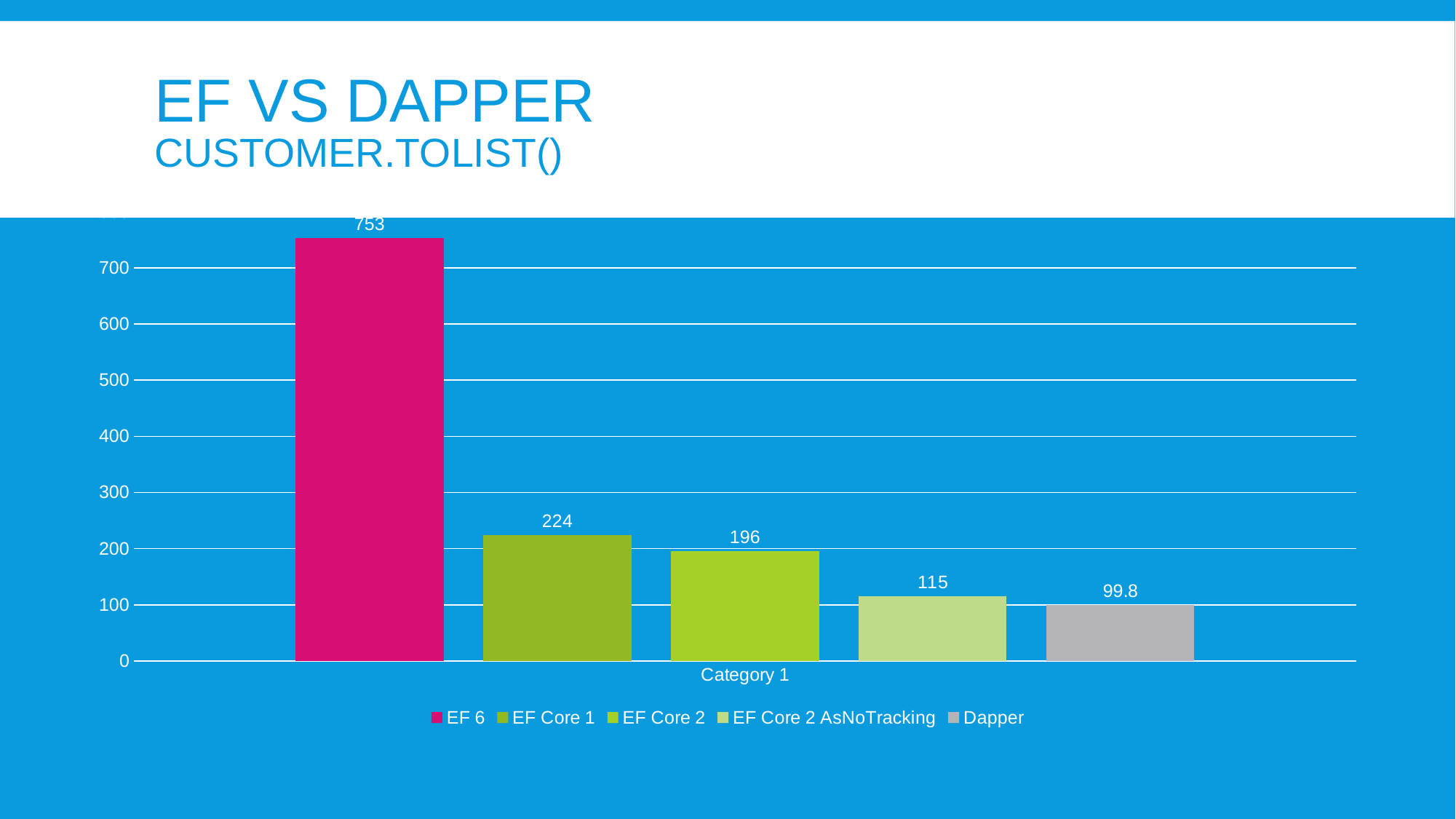

# EF vs Dapper Customer.ToList()

### Chart

| Category | EF 6 | EF Core 1 | EF Core 2 | EF Core 2 AsNoTracking | Dapper |
|---|---|---|---|---|---|
| Category 1 | 753.0 | 224.0 | 196.0 | 115.0 | 99.8 |